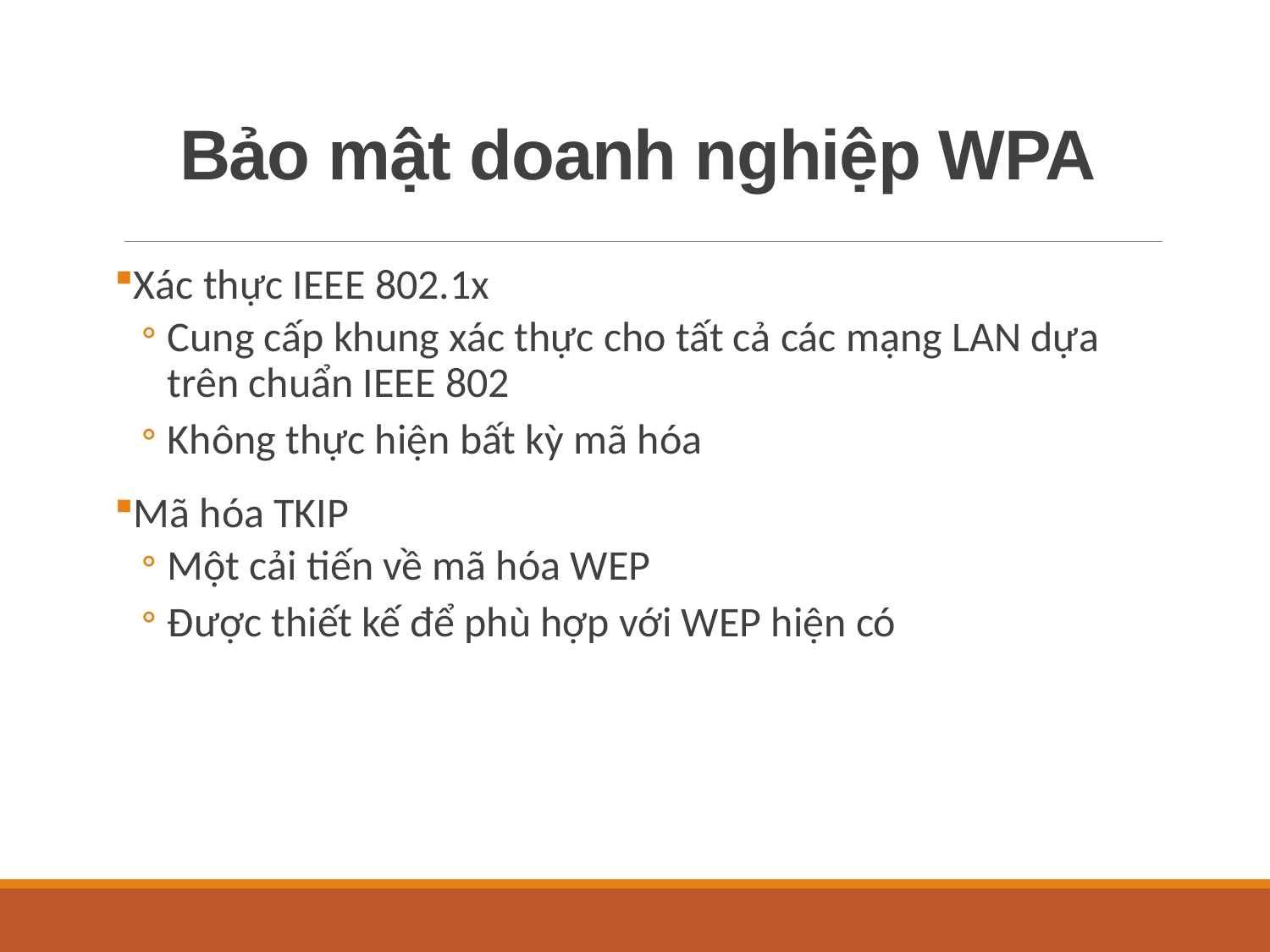

# Bảo mật doanh nghiệp WPA
Xác thực IEEE 802.1x
Cung cấp khung xác thực cho tất cả các mạng LAN dựa trên chuẩn IEEE 802
Không thực hiện bất kỳ mã hóa
Mã hóa TKIP
Một cải tiến về mã hóa WEP
Được thiết kế để phù hợp với WEP hiện có